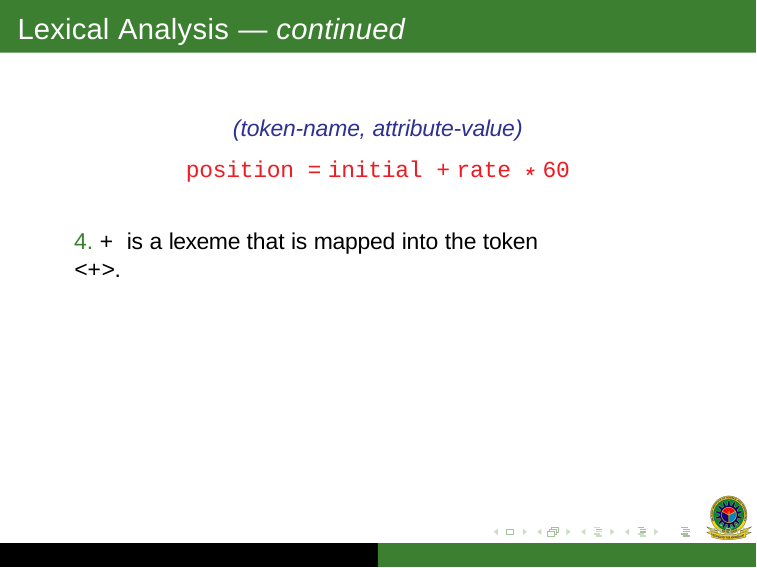

Lexical Analysis — continued
(token-name, attribute-value)
position = initial + rate ∗ 60

4. + is a lexeme that is mapped into the token <+>.